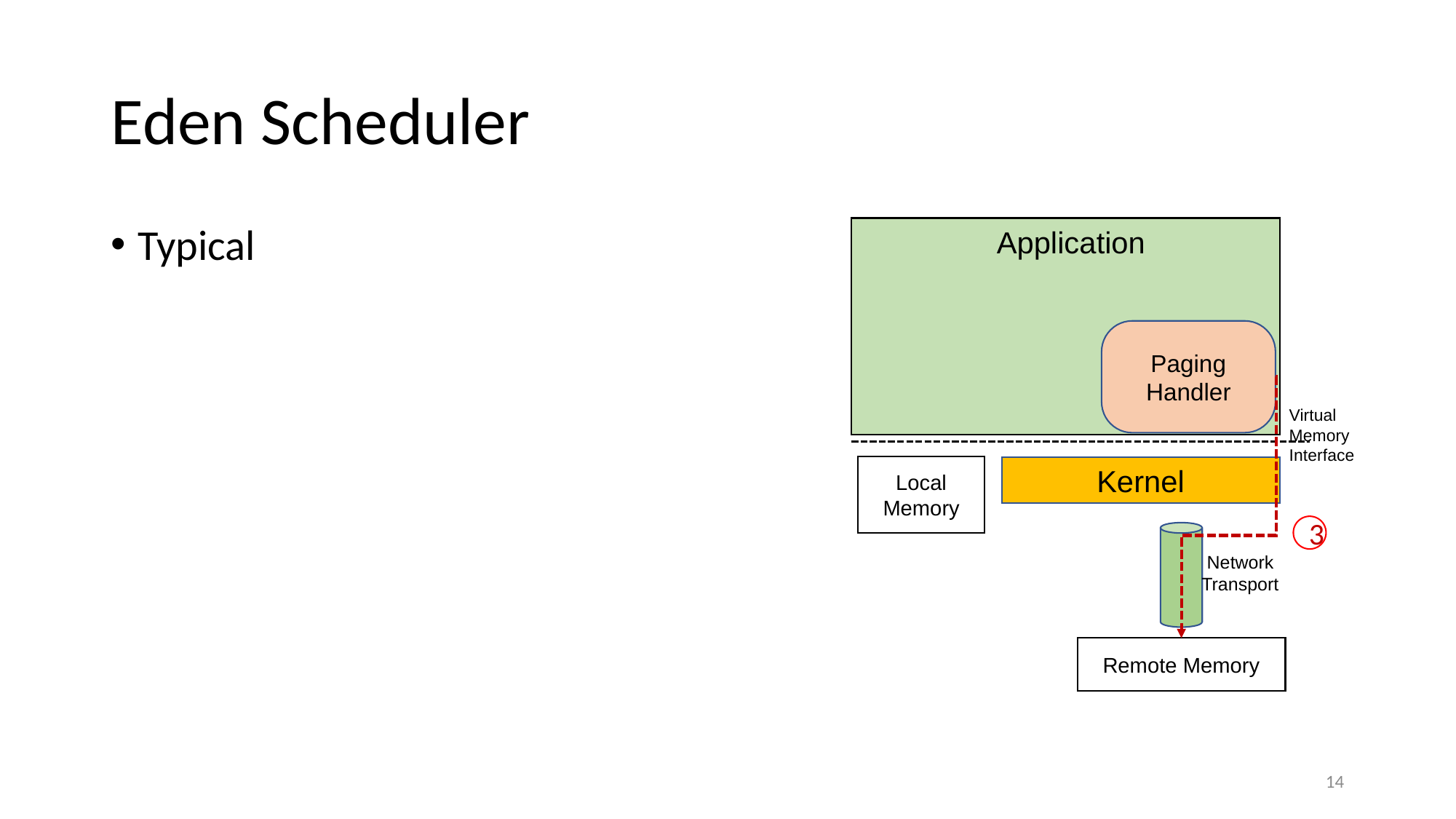

# Eden Scheduler
Application
Typical
Paging Handler
Virtual Memory Interface
Local Memory
Kernel
3

Network
Transport
Remote Memory
14